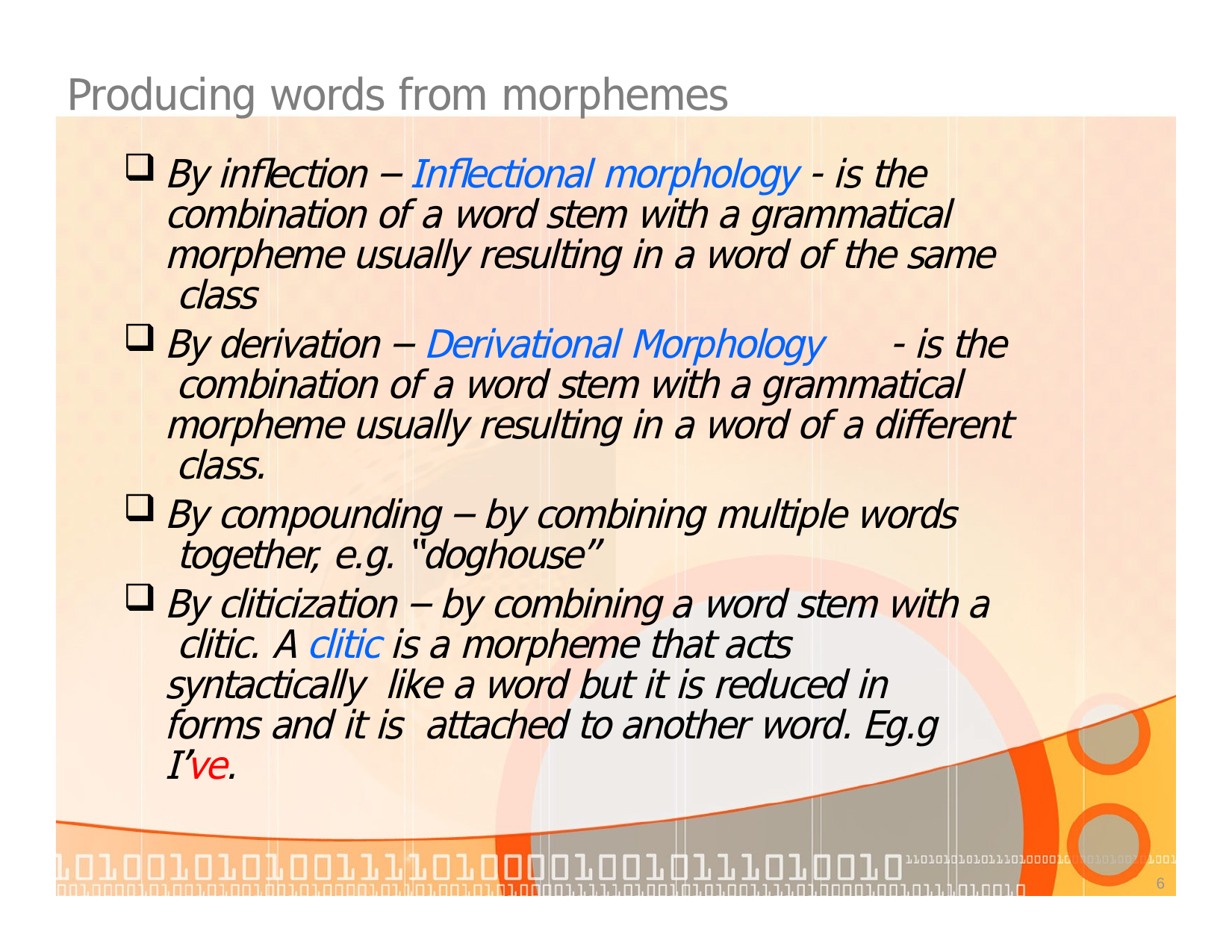

# Producing words from morphemes
By inflection – Inflectional morphology - is the  combination of a word stem with a grammatical  morpheme usually resulting in a word of the same  class
By derivation – Derivational Morphology	- is the  combination of a word stem with a grammatical  morpheme usually resulting in a word of a different  class.
By compounding – by combining multiple words  together, e.g. “doghouse”
By cliticization – by combining a word stem with a  clitic. A clitic is a morpheme that acts syntactically  like a word but it is reduced in forms and it is  attached to another word. Eg.g I’ve.
6